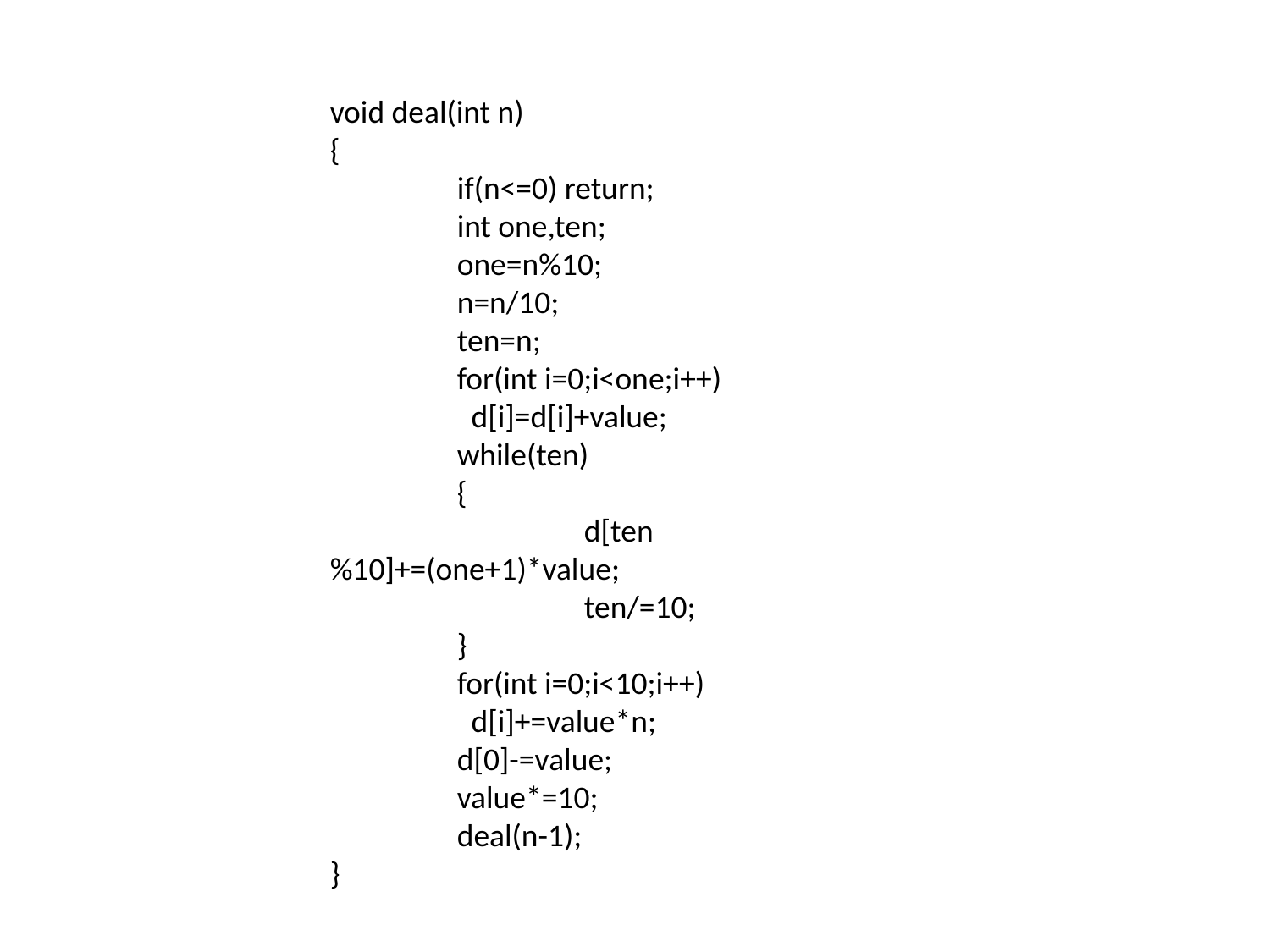

void deal(int n)
{
	if(n<=0) return;
	int one,ten;
	one=n%10;
	n=n/10;
	ten=n;
	for(int i=0;i<one;i++)
	  d[i]=d[i]+value;
	while(ten)
	{
		d[ten%10]+=(one+1)*value;
		ten/=10;
	}
	for(int i=0;i<10;i++)
	  d[i]+=value*n;
	d[0]-=value;
	value*=10;
	deal(n-1);
}